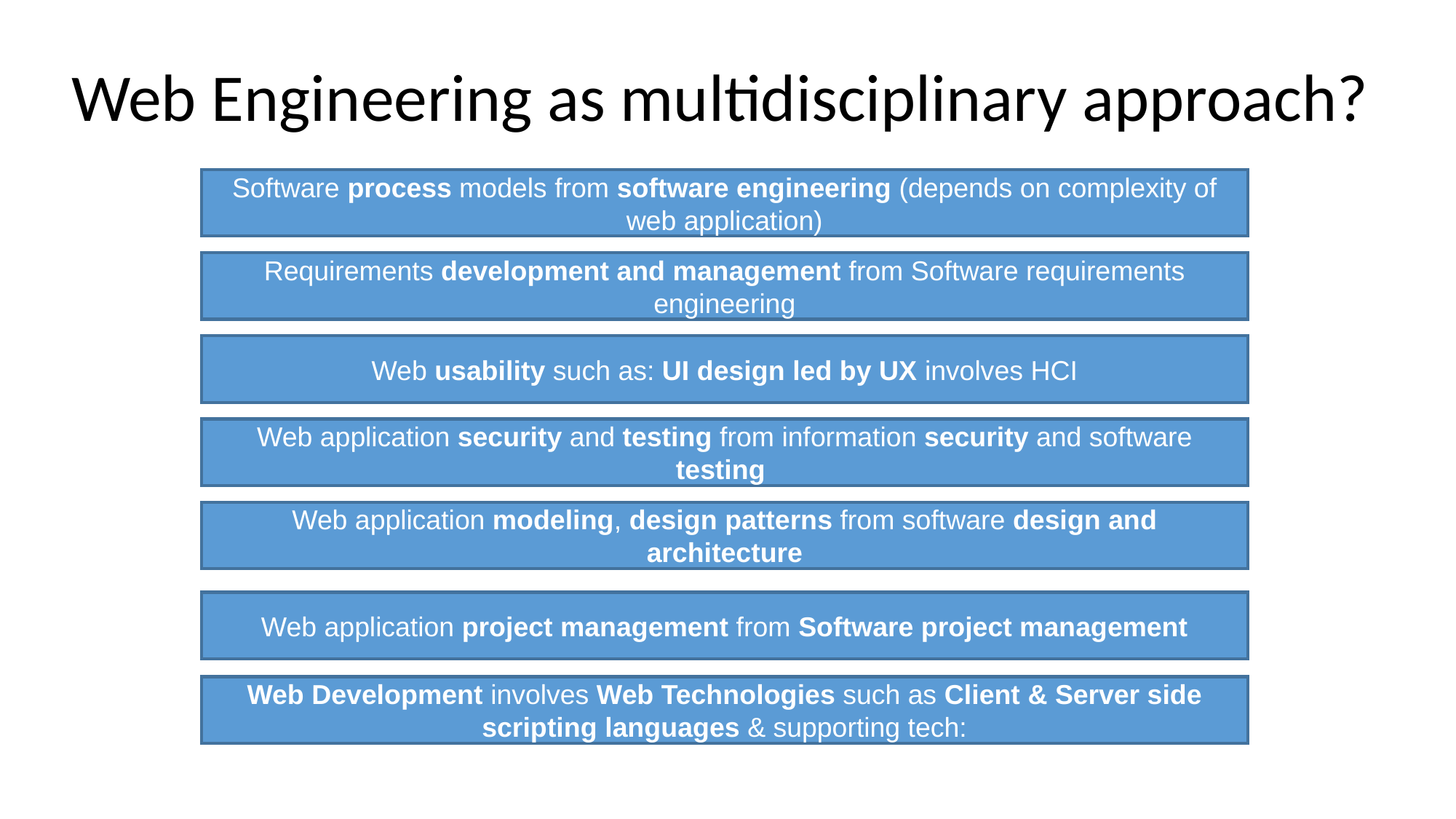

# Web Engineering as multidisciplinary approach?
Software process models from software engineering (depends on complexity of web application)
Requirements development and management from Software requirements engineering
Web usability such as: UI design led by UX involves HCI
Web application security and testing from information security and software testing
Web application modeling, design patterns from software design and architecture
Web application project management from Software project management
Web Development involves Web Technologies such as Client & Server side scripting languages & supporting tech: